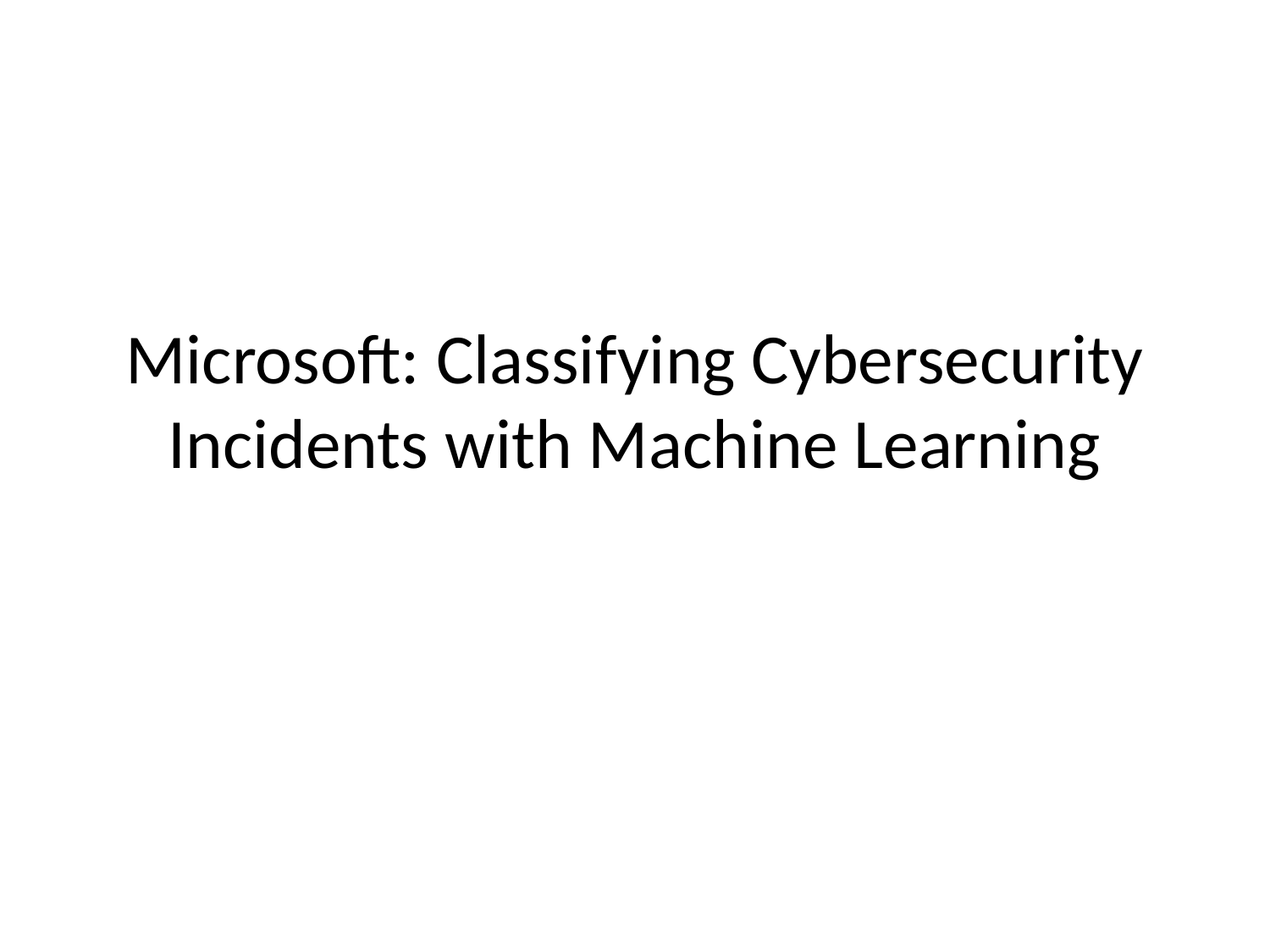

# Microsoft: Classifying Cybersecurity Incidents with Machine Learning